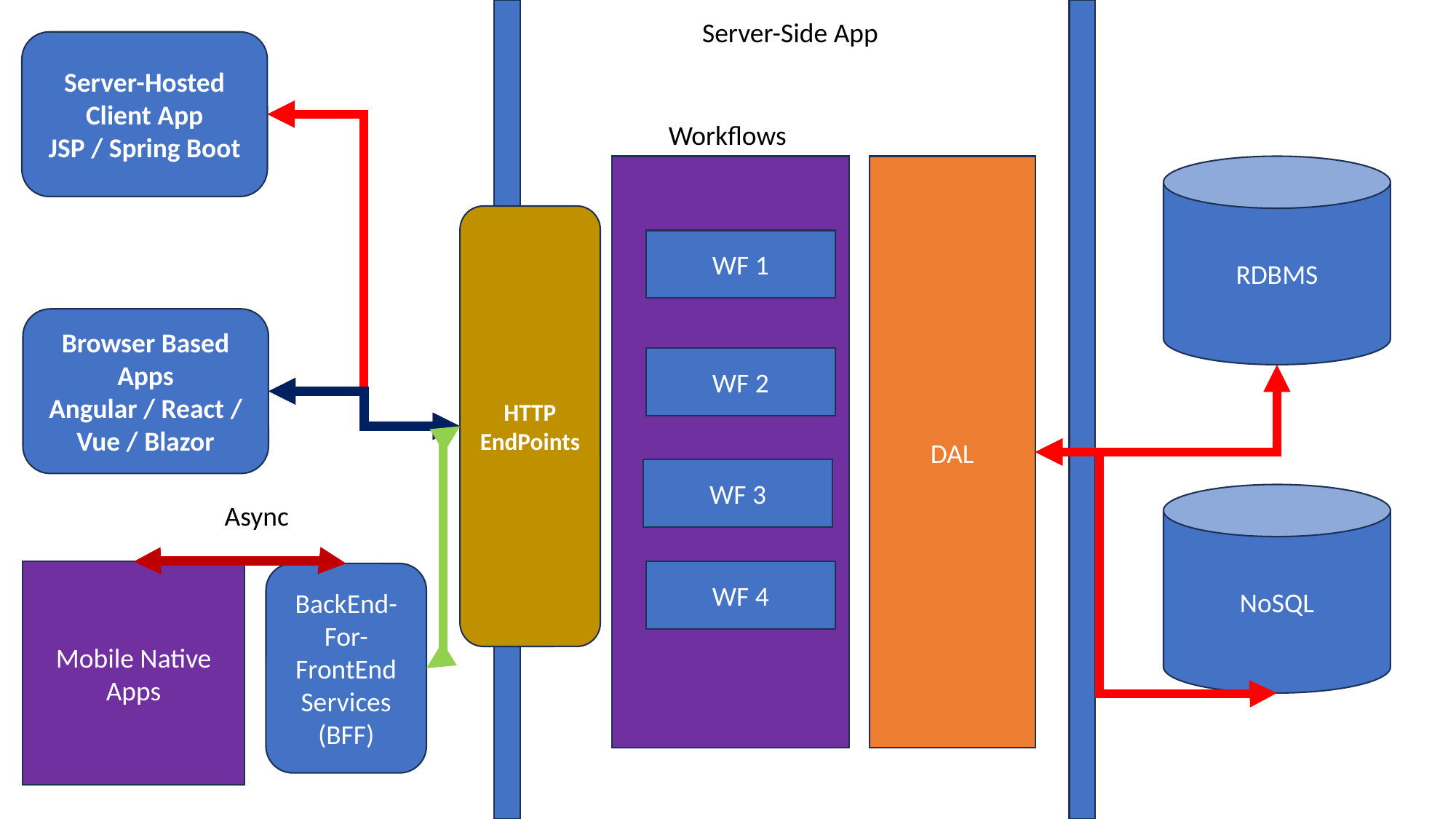

Server-Side App
Server-Hosted Client App
JSP / Spring Boot
Workflows

DAL
RDBMS
HTTP
EndPoints
WF 1
Browser Based Apps
Angular / React / Vue / Blazor
WF 2
WF 3
NoSQL
Async
Mobile Native Apps
WF 4
BackEnd-For-FrontEnd Services (BFF)